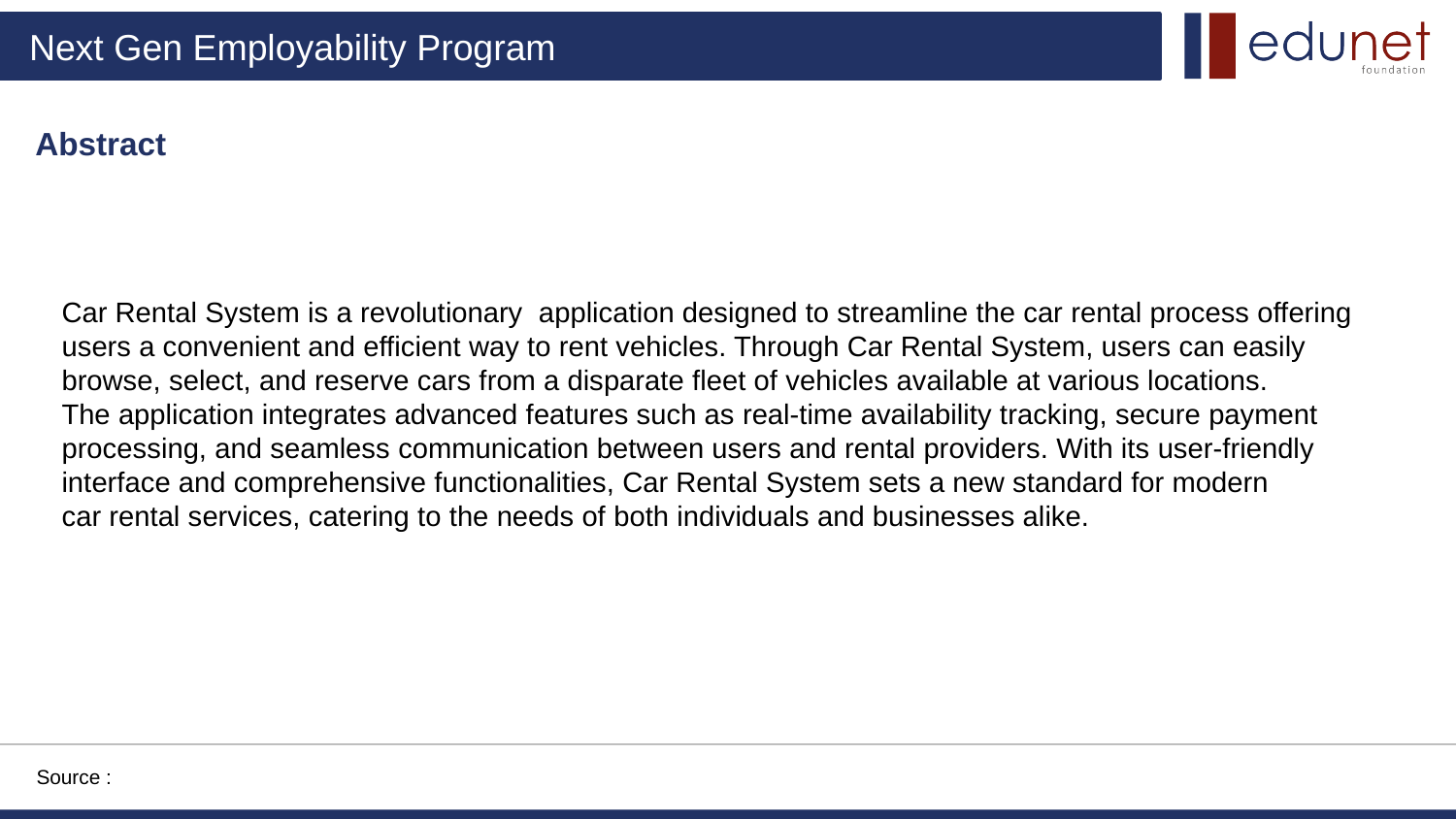

Abstract
Car Rental System is a revolutionary  application designed to streamline the car rental process offering
users a convenient and efficient way to rent vehicles. Through Car Rental System, users can easily
browse, select, and reserve cars from a disparate fleet of vehicles available at various locations.
The application integrates advanced features such as real-time availability tracking, secure payment
processing, and seamless communication between users and rental providers. With its user-friendly
interface and comprehensive functionalities, Car Rental System sets a new standard for modern
car rental services, catering to the needs of both individuals and businesses alike.
Source :